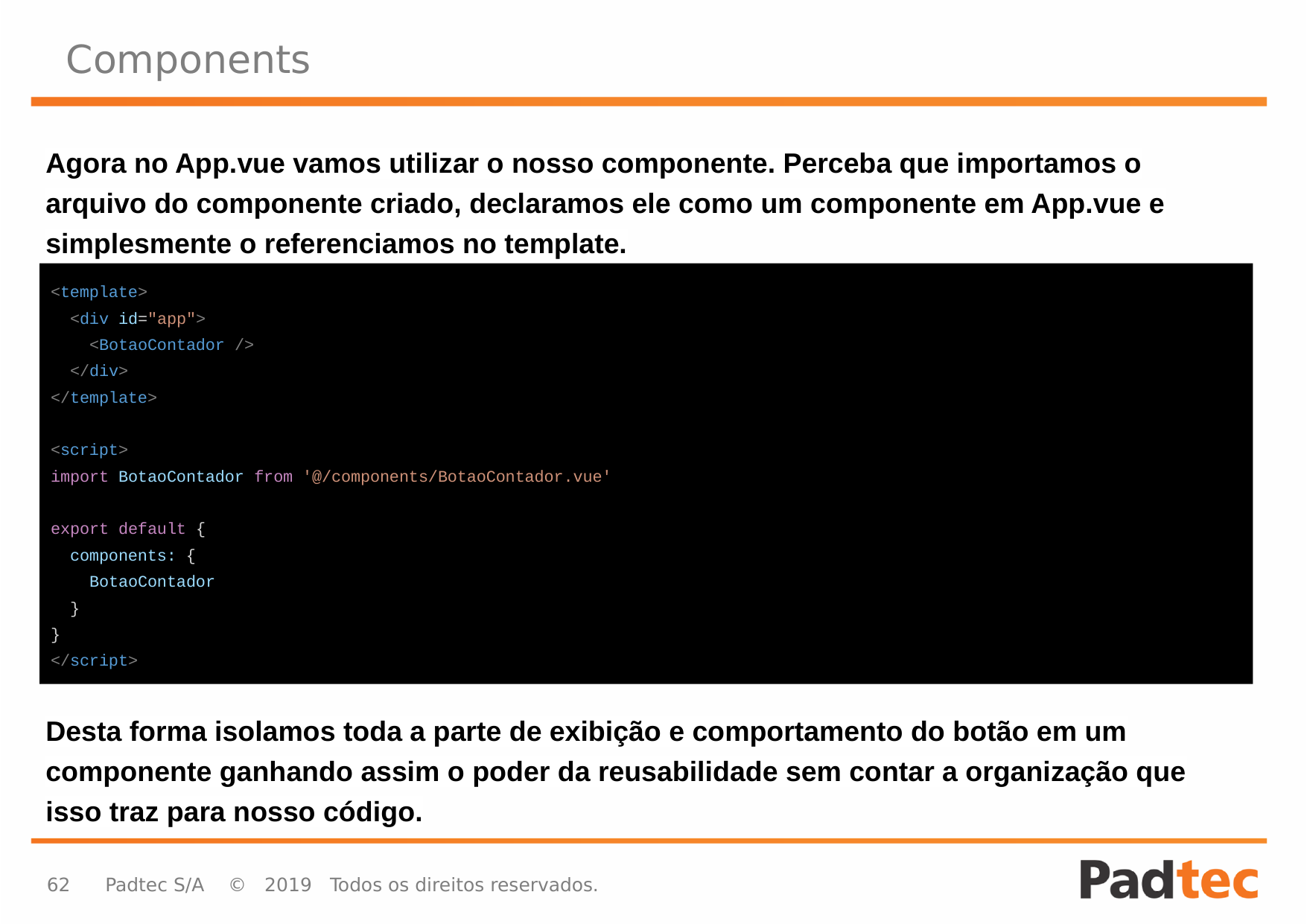

# Components
Agora no App.vue vamos utilizar o nosso componente. Perceba que importamos o arquivo do componente criado, declaramos ele como um componente em App.vue e simplesmente o referenciamos no template.

<template>
  <div id="app">
    <BotaoContador />
  </div>
</template>

<script>
import BotaoContador from '@/components/BotaoContador.vue'

export default {
  components: {
    BotaoContador
  }
}
</script>

Desta forma isolamos toda a parte de exibição e comportamento do botão em um componente ganhando assim o poder da reusabilidade sem contar a organização que isso traz para nosso código.